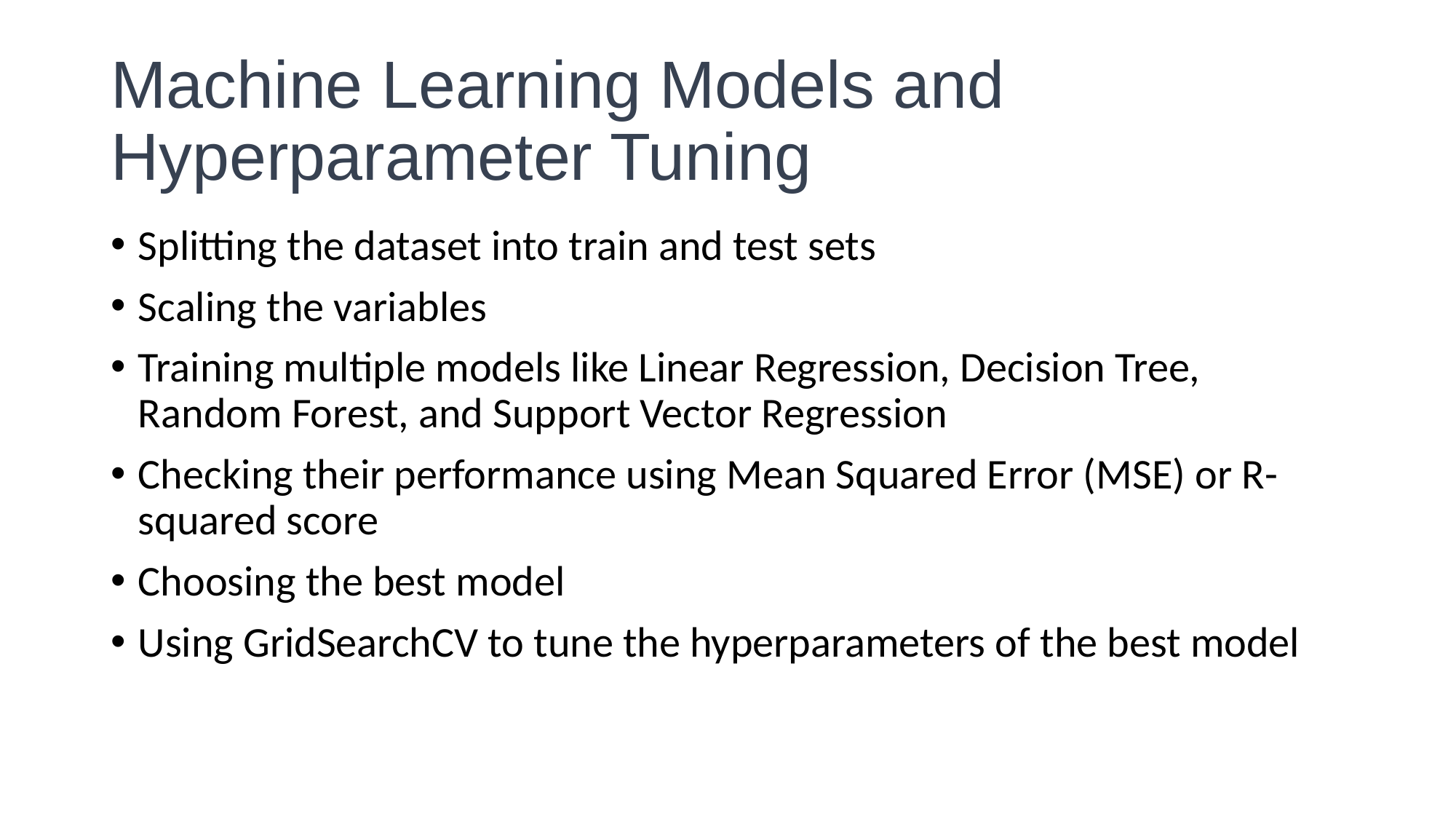

# Machine Learning Models and Hyperparameter Tuning
Splitting the dataset into train and test sets
Scaling the variables
Training multiple models like Linear Regression, Decision Tree, Random Forest, and Support Vector Regression
Checking their performance using Mean Squared Error (MSE) or R-squared score
Choosing the best model
Using GridSearchCV to tune the hyperparameters of the best model